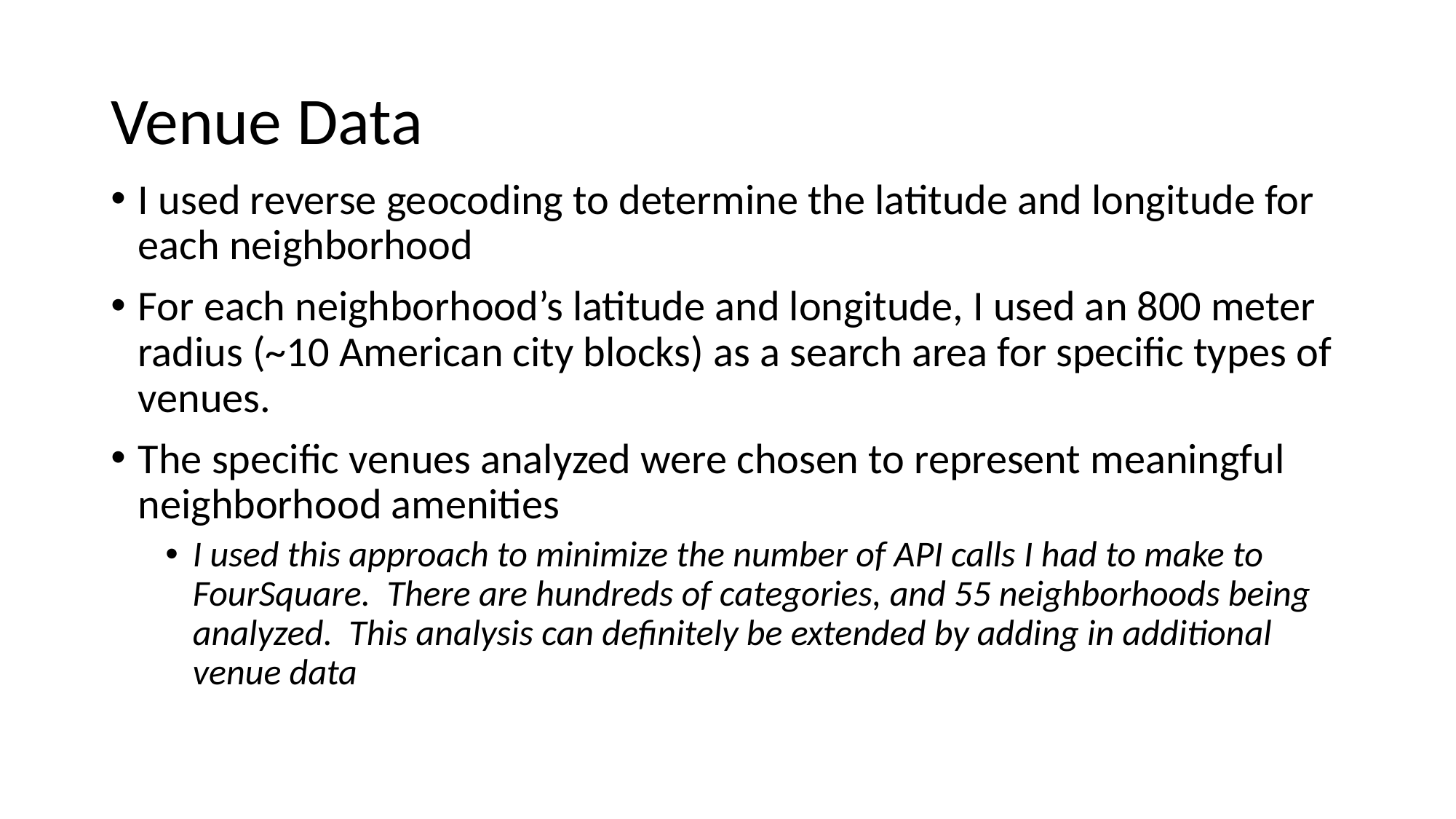

# Venue Data
I used reverse geocoding to determine the latitude and longitude for each neighborhood
For each neighborhood’s latitude and longitude, I used an 800 meter radius (~10 American city blocks) as a search area for specific types of venues.
The specific venues analyzed were chosen to represent meaningful neighborhood amenities
I used this approach to minimize the number of API calls I had to make to FourSquare.  There are hundreds of categories, and 55 neighborhoods being analyzed.  This analysis can definitely be extended by adding in additional venue data